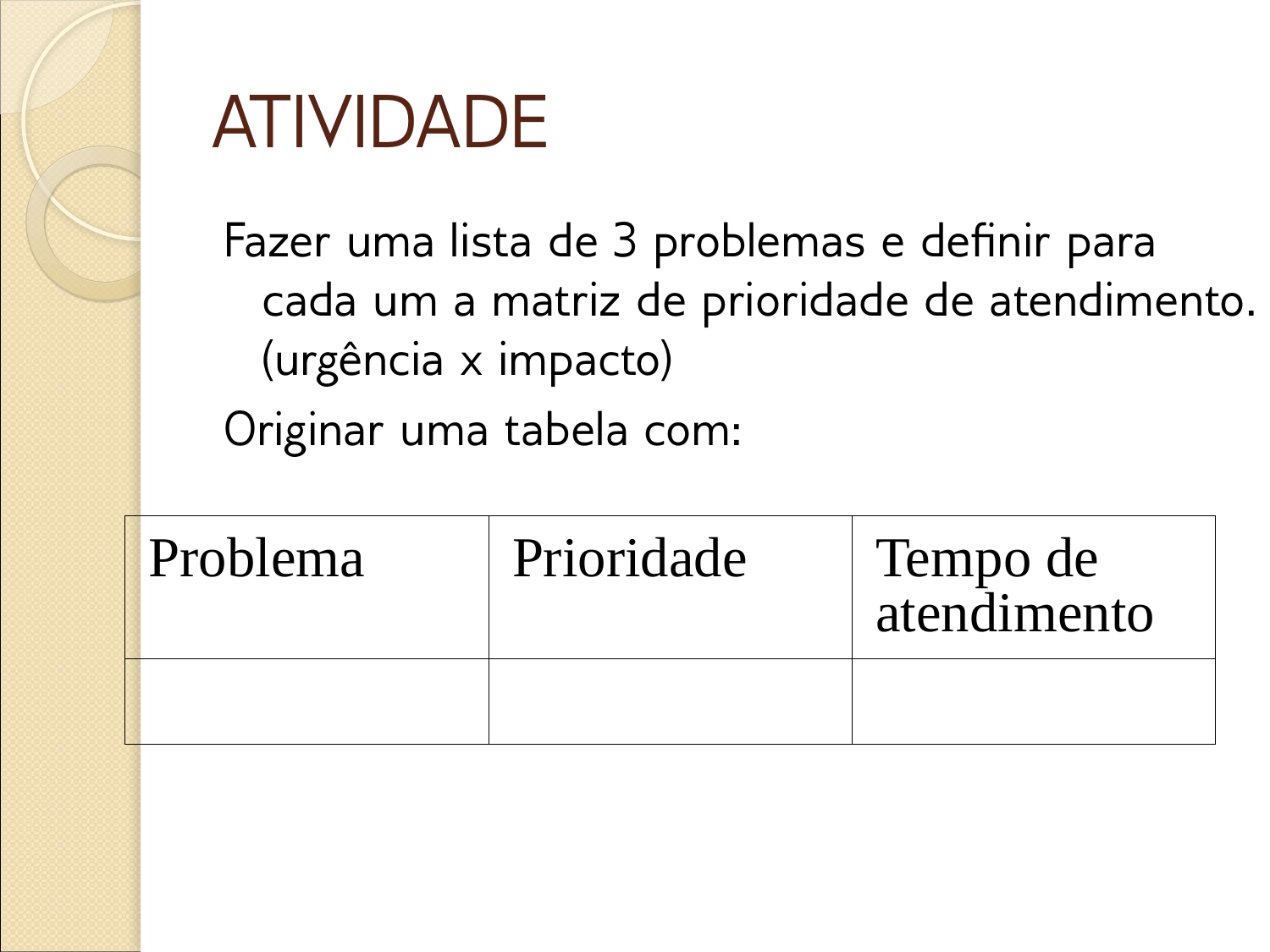

ATIVIDADE
Fazer uma lista de 3 problemas e definir para cada um a matriz de prioridade de atendimento. (urgência x impacto)
Originar uma tabela com:

| Problema | Prioridade | Tempo de atendimento |
| --- | --- | --- |
|  |  |  |